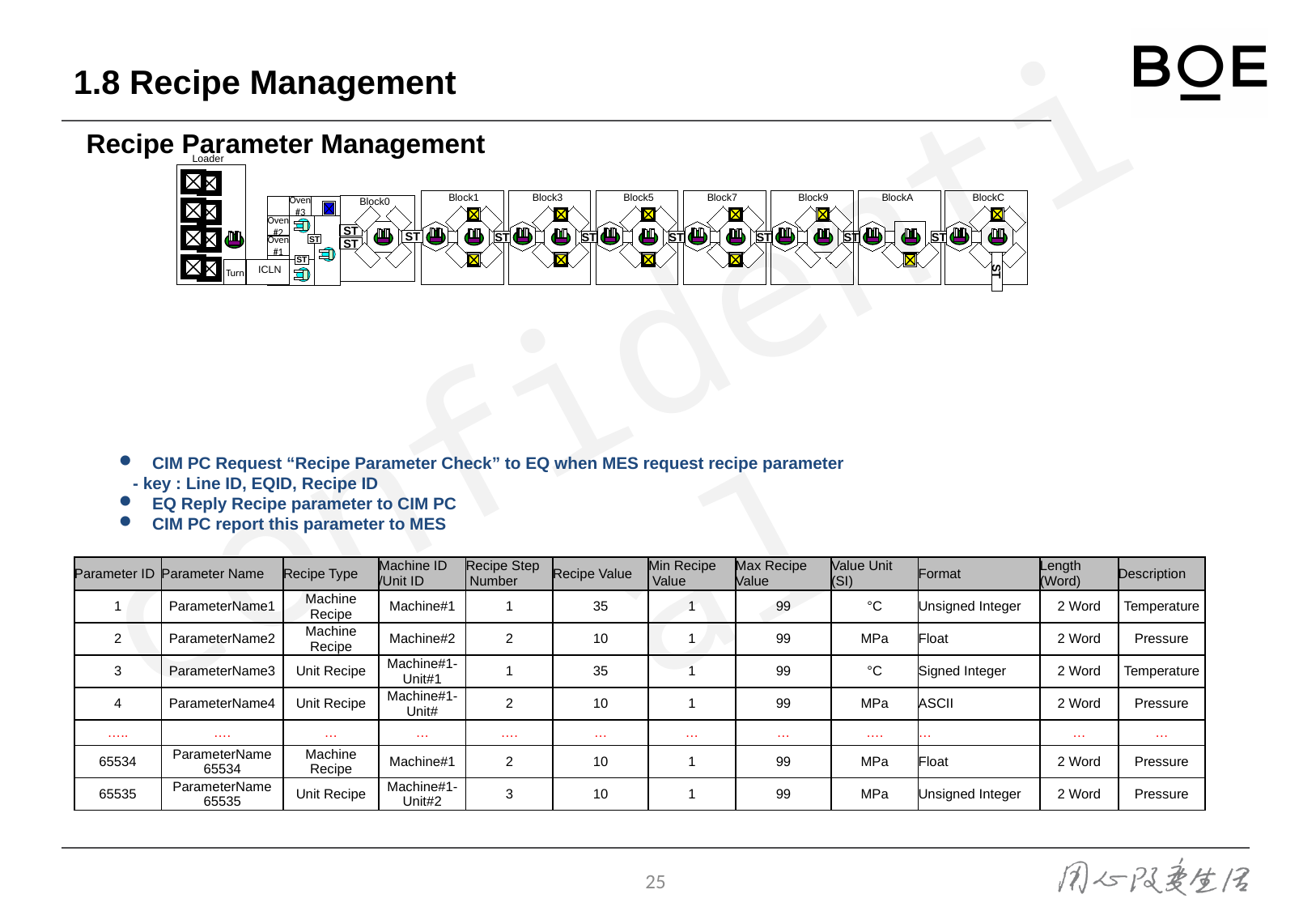

# 1.8 Recipe Management
Recipe Parameter Management
 CIM PC Request “Recipe Parameter Check” to EQ when MES request recipe parameter
   - key : Line ID, EQID, Recipe ID
 EQ Reply Recipe parameter to CIM PC
 CIM PC report this parameter to MES
| Parameter ID | Parameter Name | Recipe Type | Machine ID /Unit ID | Recipe Step Number | Recipe Value | Min Recipe Value | Max Recipe Value | Value Unit (SI) | Format | Length (Word) | Description |
| --- | --- | --- | --- | --- | --- | --- | --- | --- | --- | --- | --- |
| 1 | ParameterName1 | Machine Recipe | Machine#1 | 1 | 35 | 1 | 99 | °C | Unsigned Integer | 2 Word | Temperature |
| 2 | ParameterName2 | Machine Recipe | Machine#2 | 2 | 10 | 1 | 99 | MPa | Float | 2 Word | Pressure |
| 3 | ParameterName3 | Unit Recipe | Machine#1-Unit#1 | 1 | 35 | 1 | 99 | °C | Signed Integer | 2 Word | Temperature |
| 4 | ParameterName4 | Unit Recipe | Machine#1-Unit# | 2 | 10 | 1 | 99 | MPa | ASCII | 2 Word | Pressure |
| ….. | …. | … | … | …. | … | … | … | …. | … | … | … |
| 65534 | ParameterName 65534 | Machine Recipe | Machine#1 | 2 | 10 | 1 | 99 | MPa | Float | 2 Word | Pressure |
| 65535 | ParameterName 65535 | Unit Recipe | Machine#1-Unit#2 | 3 | 10 | 1 | 99 | MPa | Unsigned Integer | 2 Word | Pressure |